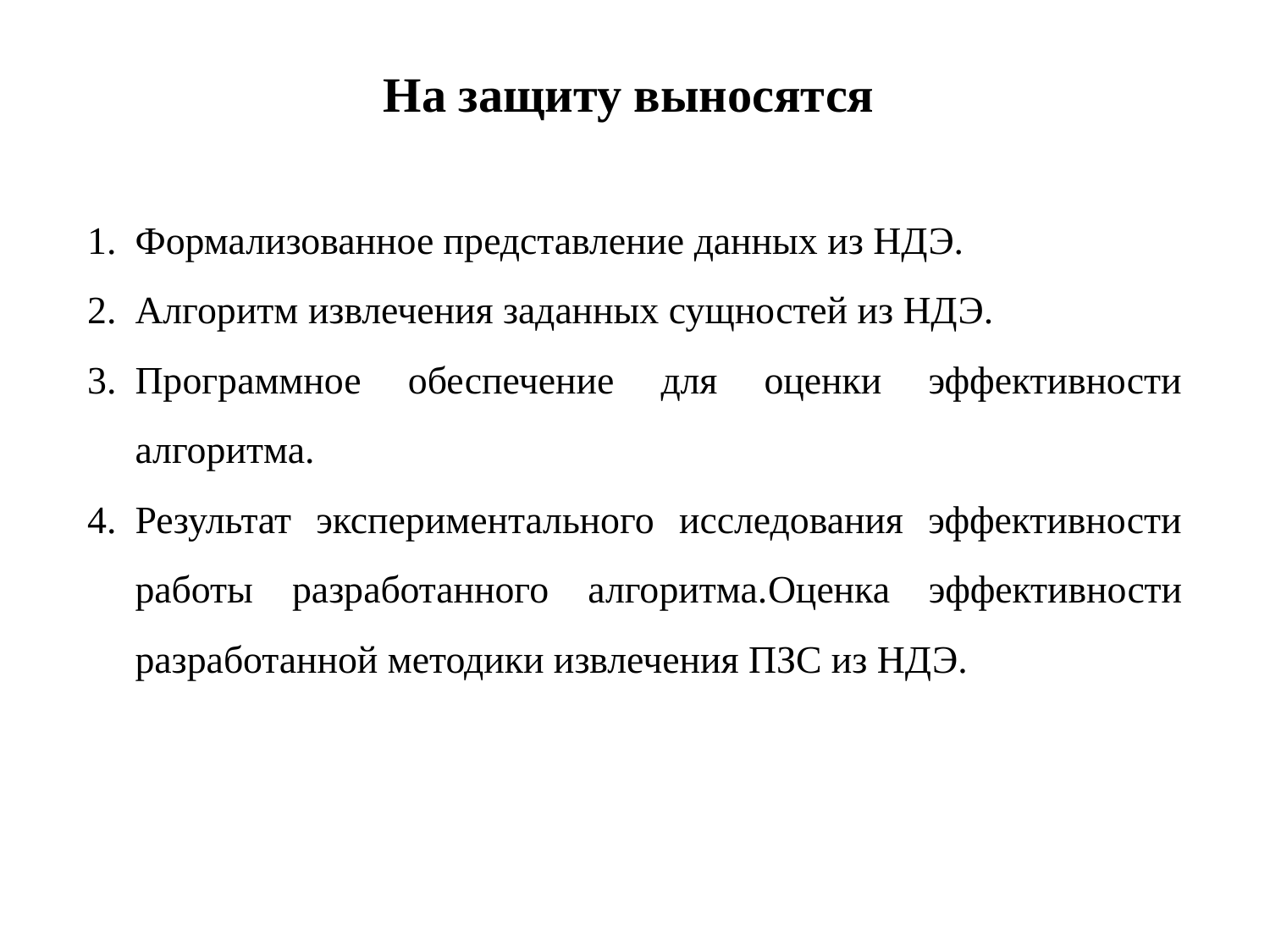

На защиту выносятся
Формализованное представление данных из НДЭ.
Алгоритм извлечения заданных сущностей из НДЭ.
Программное обеспечение для оценки эффективности алгоритма.
Результат экспериментального исследования эффективности работы разработанного алгоритма.Оценка эффективности разработанной методики извлечения ПЗС из НДЭ.